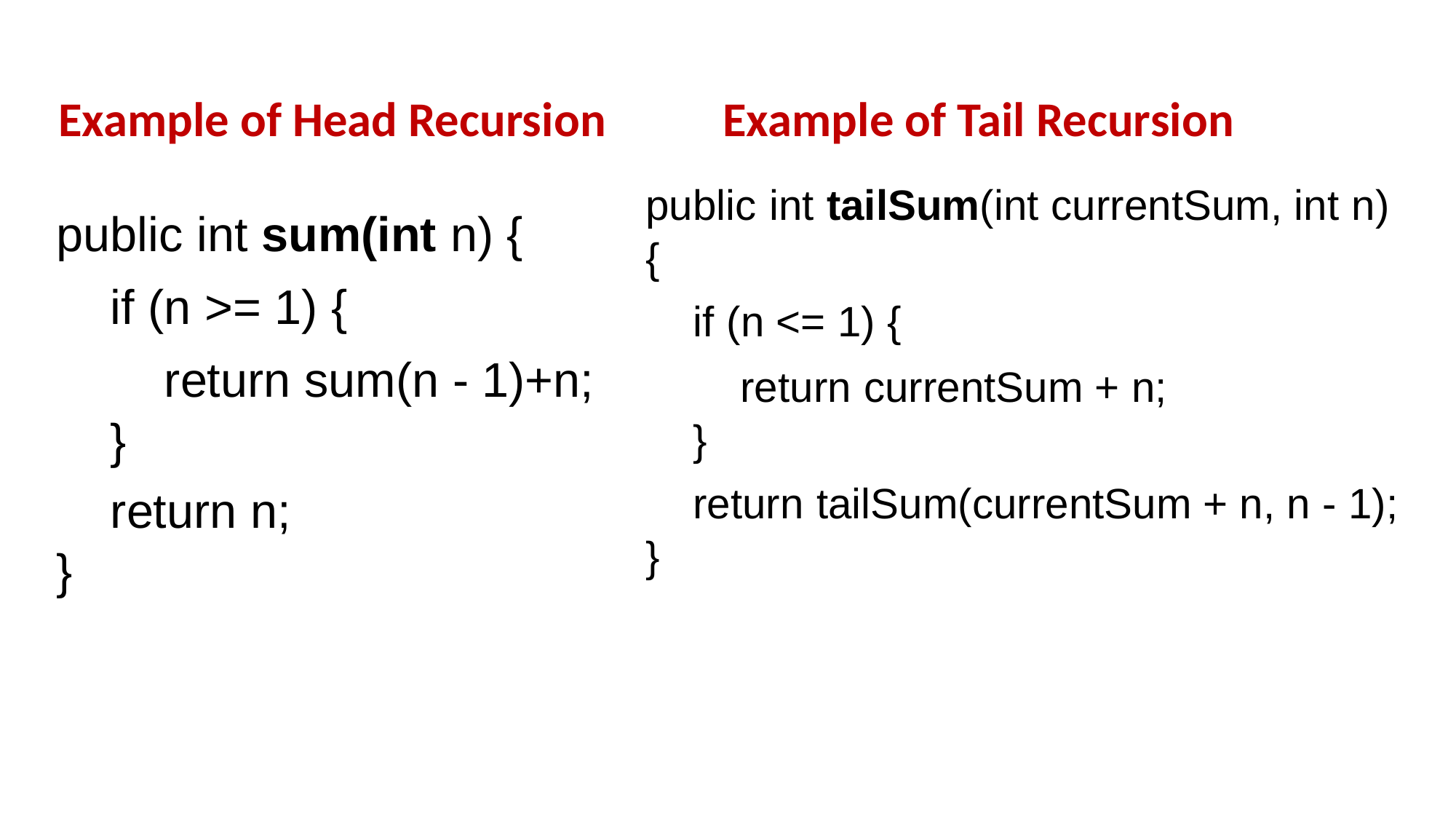

Example of Head Recursion
Example of Tail Recursion
public int sum(int n) {
    if (n >= 1) {
        return sum(n - 1)+n;
    }
    return n;
}
public int tailSum(int currentSum, int n) {
    if (n <= 1) {
        return currentSum + n;
    }
    return tailSum(currentSum + n, n - 1);
}